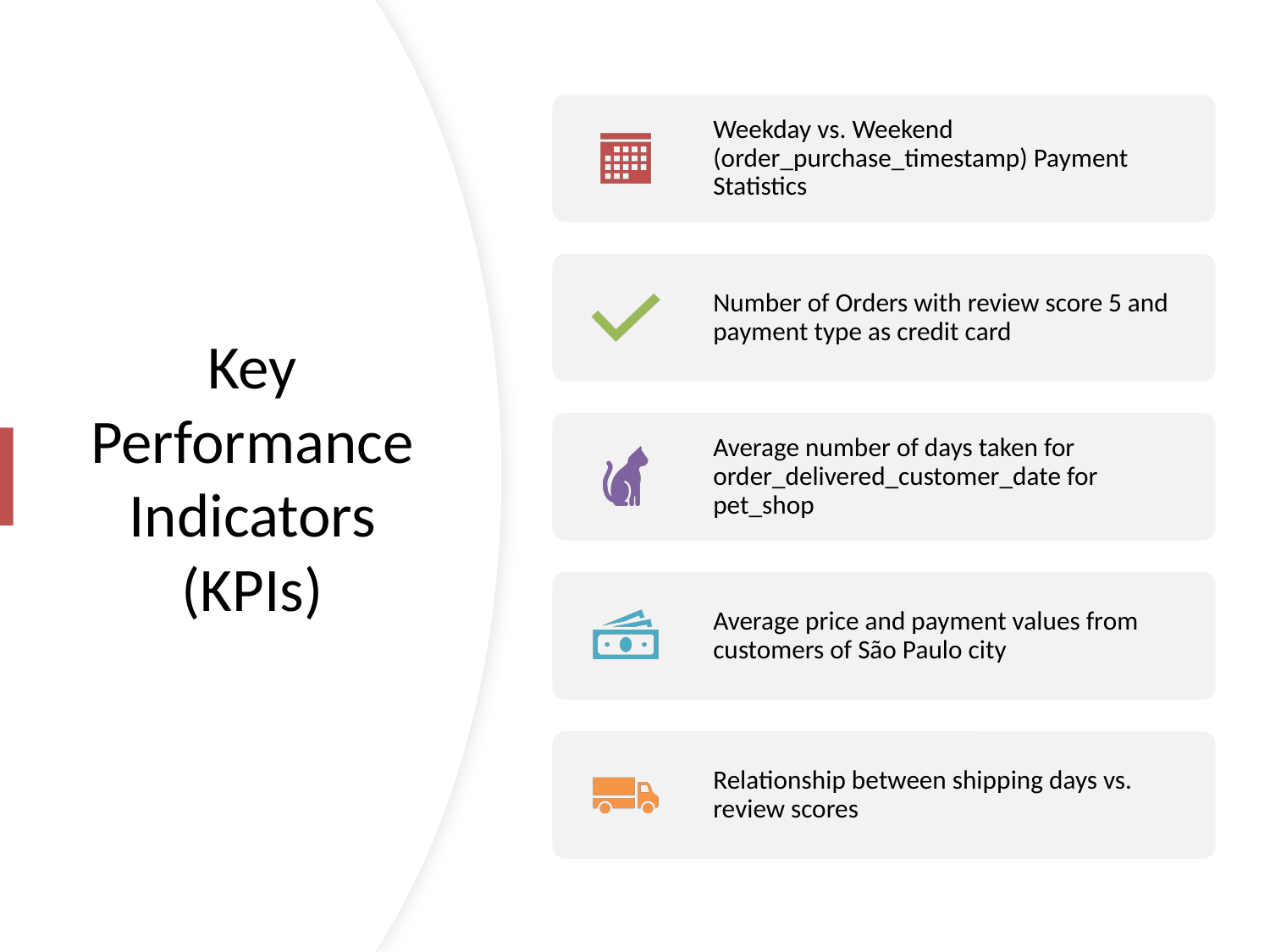

Weekday vs. Weekend (order_purchase_timestamp) Payment Statistics
Number of Orders with review score 5 and payment type as credit card
Average number of days taken for order_delivered_customer_date for pet_shop
Average price and payment values from customers of São Paulo city
Relationship between shipping days vs. review scores
# Key Performance Indicators (KPIs)